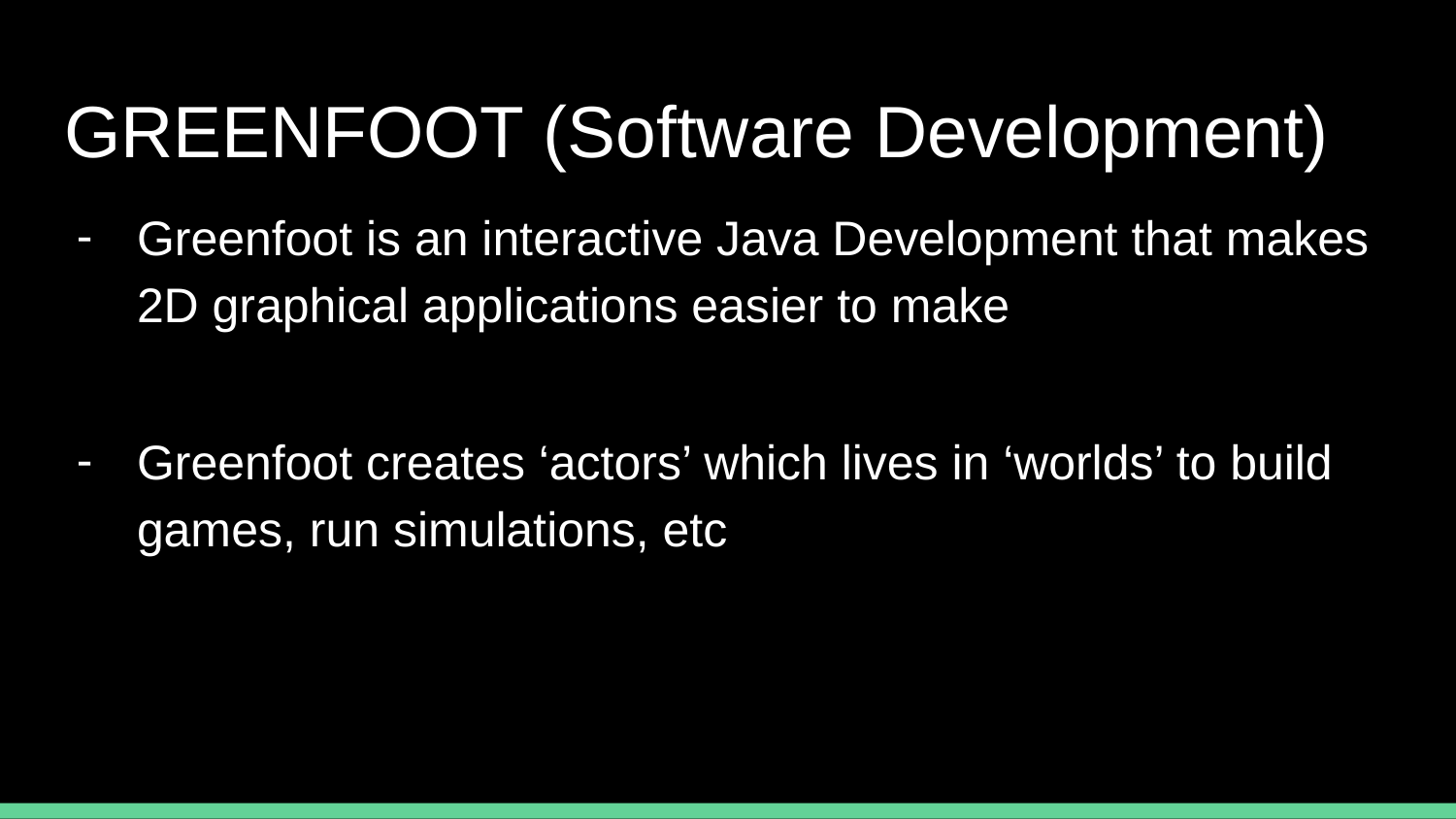

# GREENFOOT (Software Development)
Greenfoot is an interactive Java Development that makes 2D graphical applications easier to make
Greenfoot creates ‘actors’ which lives in ‘worlds’ to build games, run simulations, etc